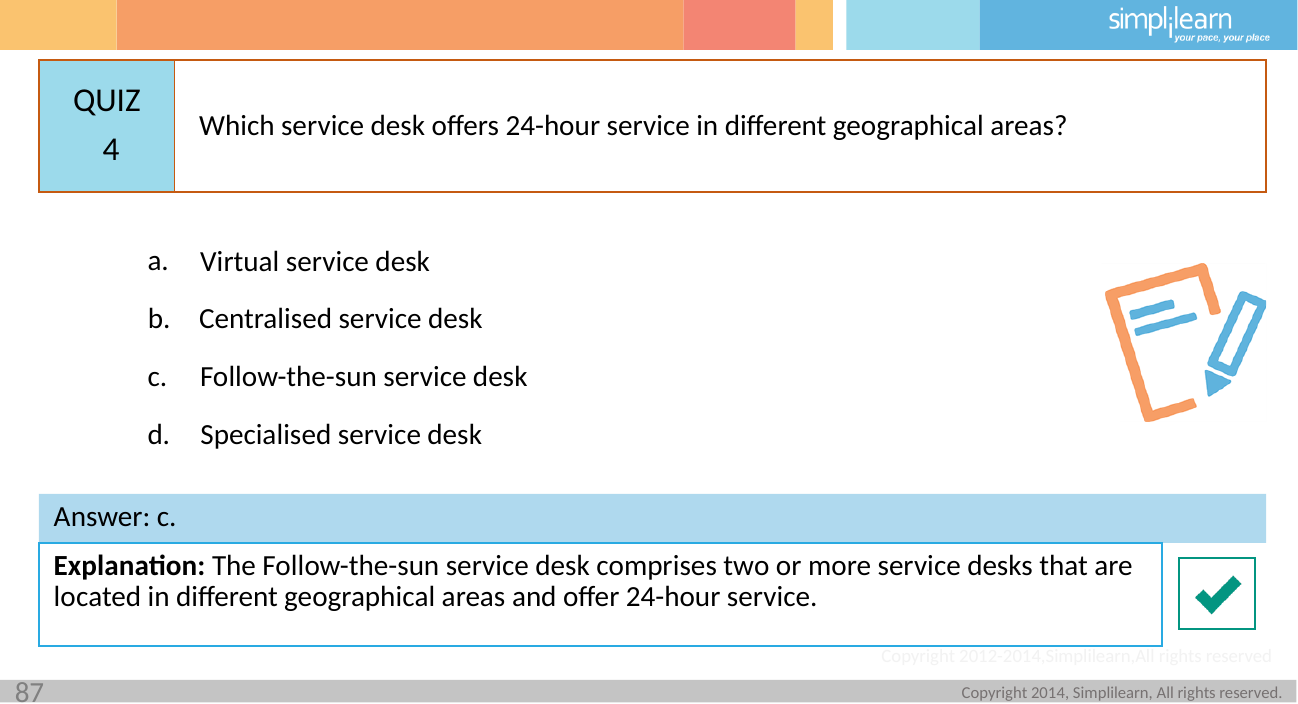

Which service desk offers 24-hour service in different geographical areas?
4
Virtual service desk
Centralised service desk
Follow-the-sun service desk
Specialised service desk
Answer: c.

Explanation: The Follow-the-sun service desk comprises two or more service desks that are located in different geographical areas and offer 24-hour service.